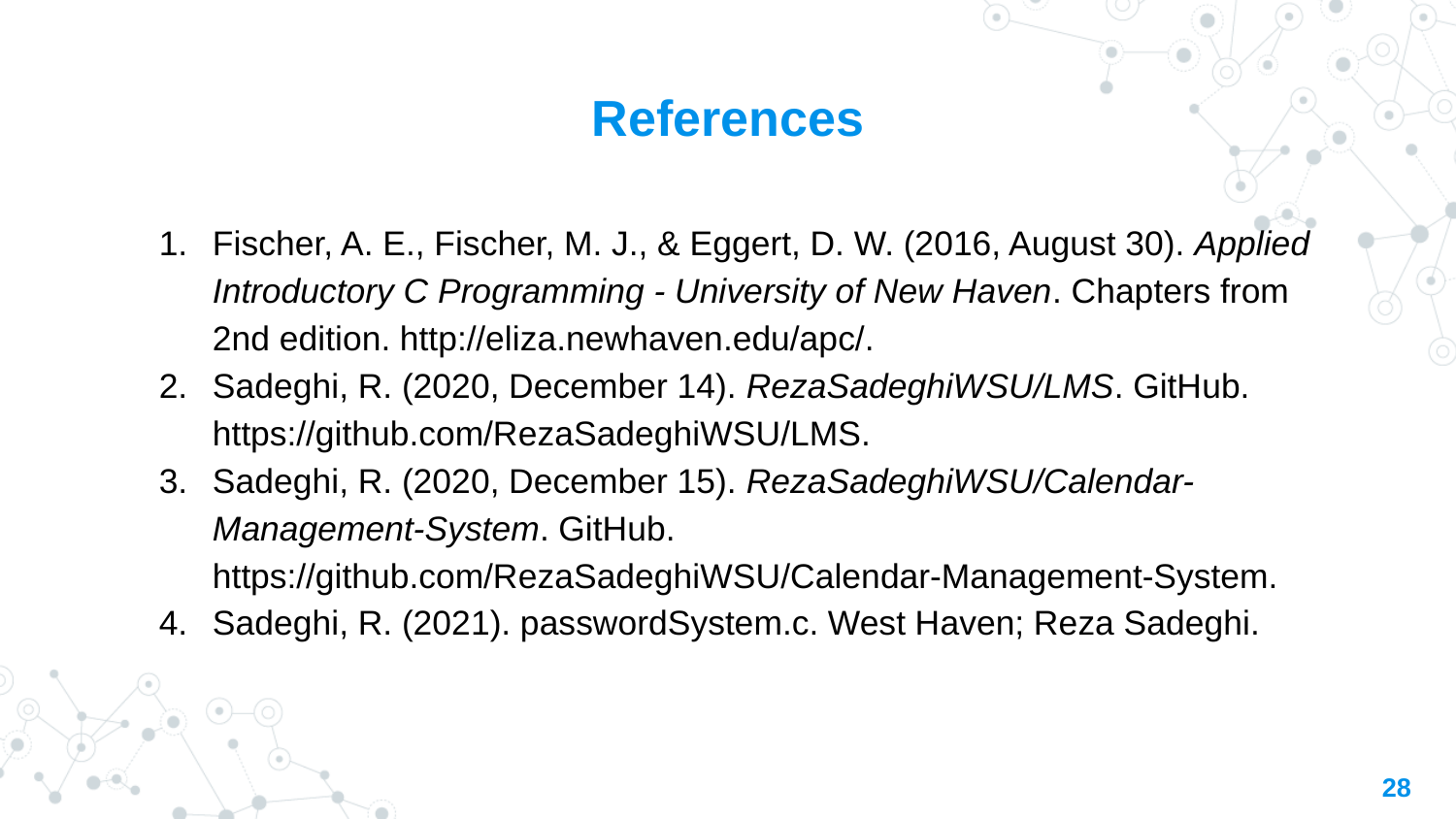

# References
Fischer, A. E., Fischer, M. J., & Eggert, D. W. (2016, August 30). Applied Introductory C Programming - University of New Haven. Chapters from 2nd edition. http://eliza.newhaven.edu/apc/.
Sadeghi, R. (2020, December 14). RezaSadeghiWSU/LMS. GitHub. https://github.com/RezaSadeghiWSU/LMS.
Sadeghi, R. (2020, December 15). RezaSadeghiWSU/Calendar-Management-System. GitHub. https://github.com/RezaSadeghiWSU/Calendar-Management-System.
Sadeghi, R. (2021). passwordSystem.c. West Haven; Reza Sadeghi.
28